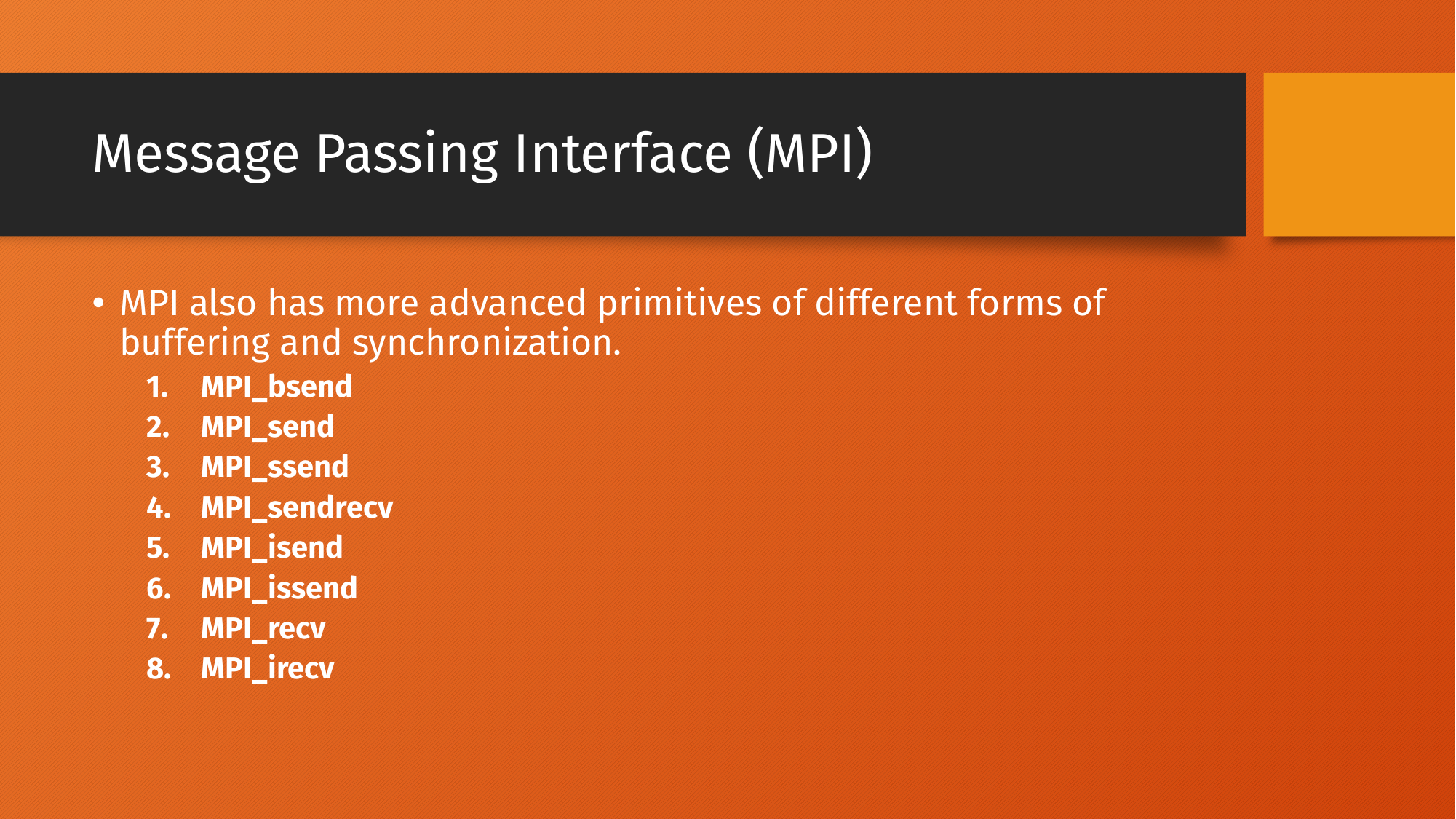

# Message Passing Interface (MPI)
MPI also has more advanced primitives of different forms of buffering and synchronization.
MPI_bsend
MPI_send
MPI_ssend
MPI_sendrecv
MPI_isend
MPI_issend
MPI_recv
MPI_irecv